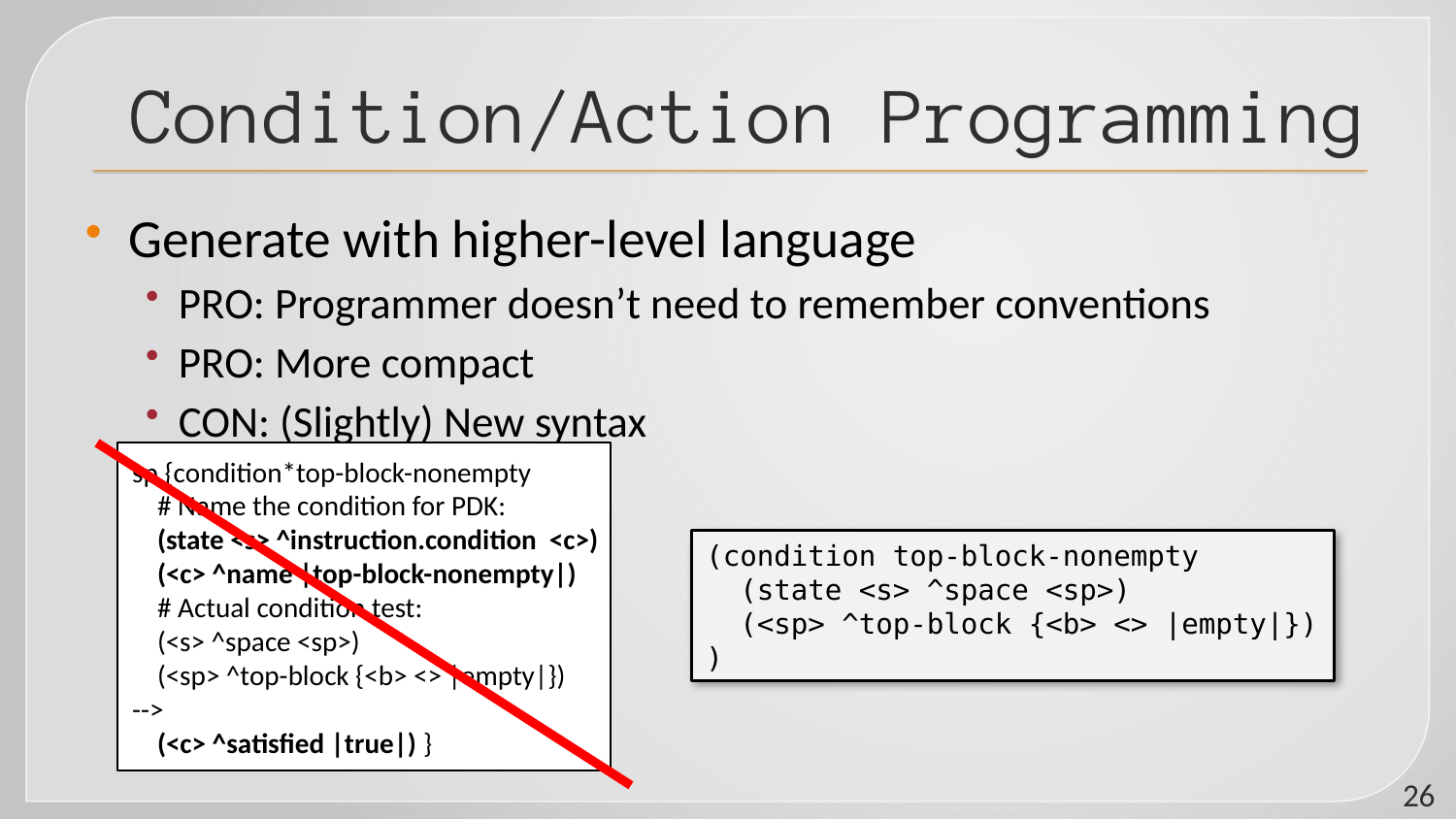

# Condition/Action Programming
Generate with higher-level language
PRO: Programmer doesn’t need to remember conventions
PRO: More compact
CON: (Slightly) New syntax
sp {condition*top-block-nonempty
    # Name the condition for PDK:
    (state <s> ^instruction.condition  <c>)
    (<c> ^name |top-block-nonempty|)
    # Actual condition test:
    (<s> ^space <sp>)
    (<sp> ^top-block {<b> <> |empty|})
-->
    (<c> ^satisfied |true|) }
(condition top-block-nonempty
  (state <s> ^space <sp>)
  (<sp> ^top-block {<b> <> |empty|})
)
26